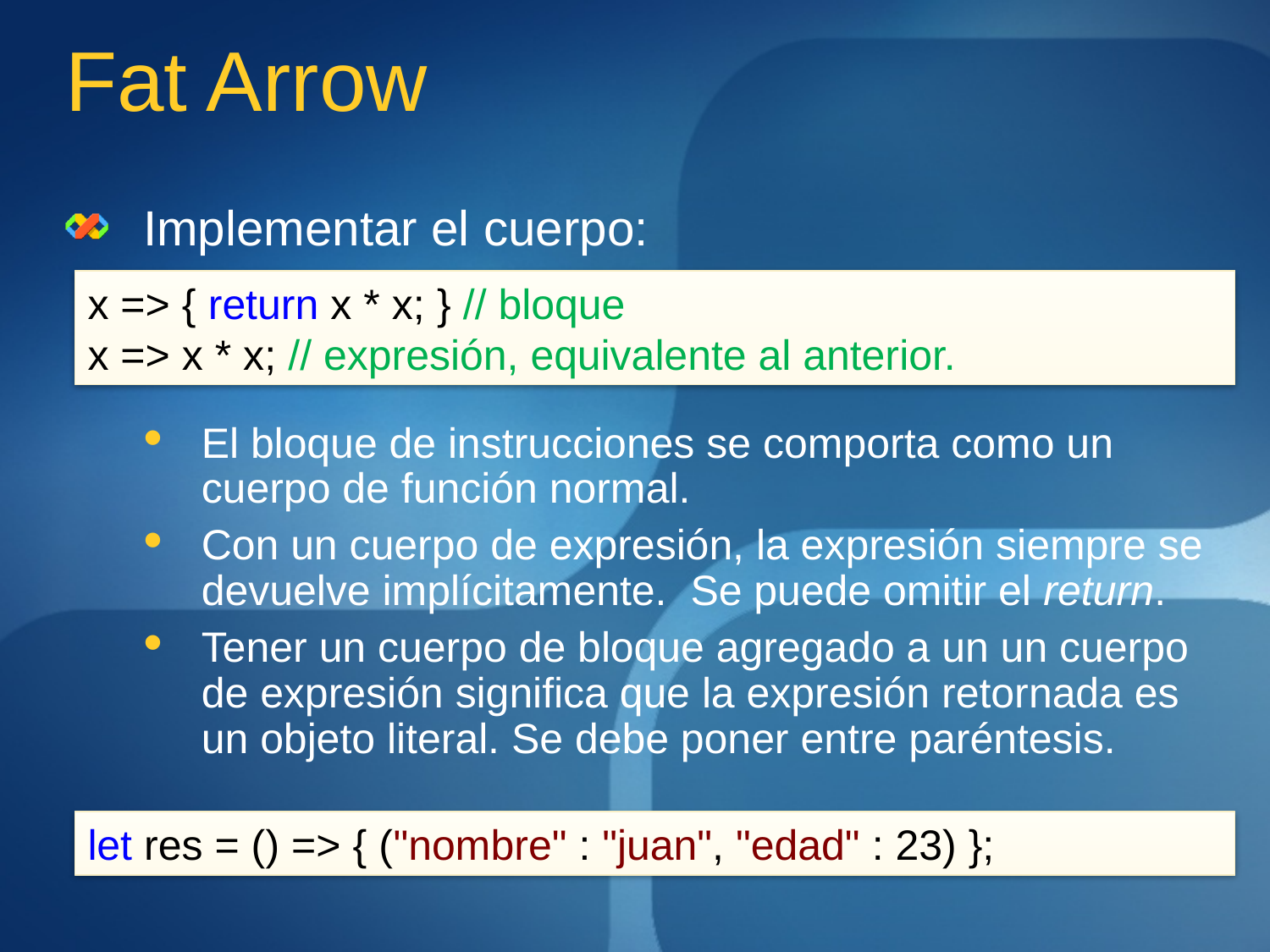

# Fat Arrow
Implementar el cuerpo:

El bloque de instrucciones se comporta como un cuerpo de función normal.
Con un cuerpo de expresión, la expresión siempre se devuelve implícitamente.  Se puede omitir el return.
Tener un cuerpo de bloque agregado a un un cuerpo de expresión significa que la expresión retornada es un objeto literal. Se debe poner entre paréntesis.
x => { return x * x; } // bloque
x => x * x; // expresión, equivalente al anterior.
let res = () => { ("nombre" : "juan", "edad" : 23) };